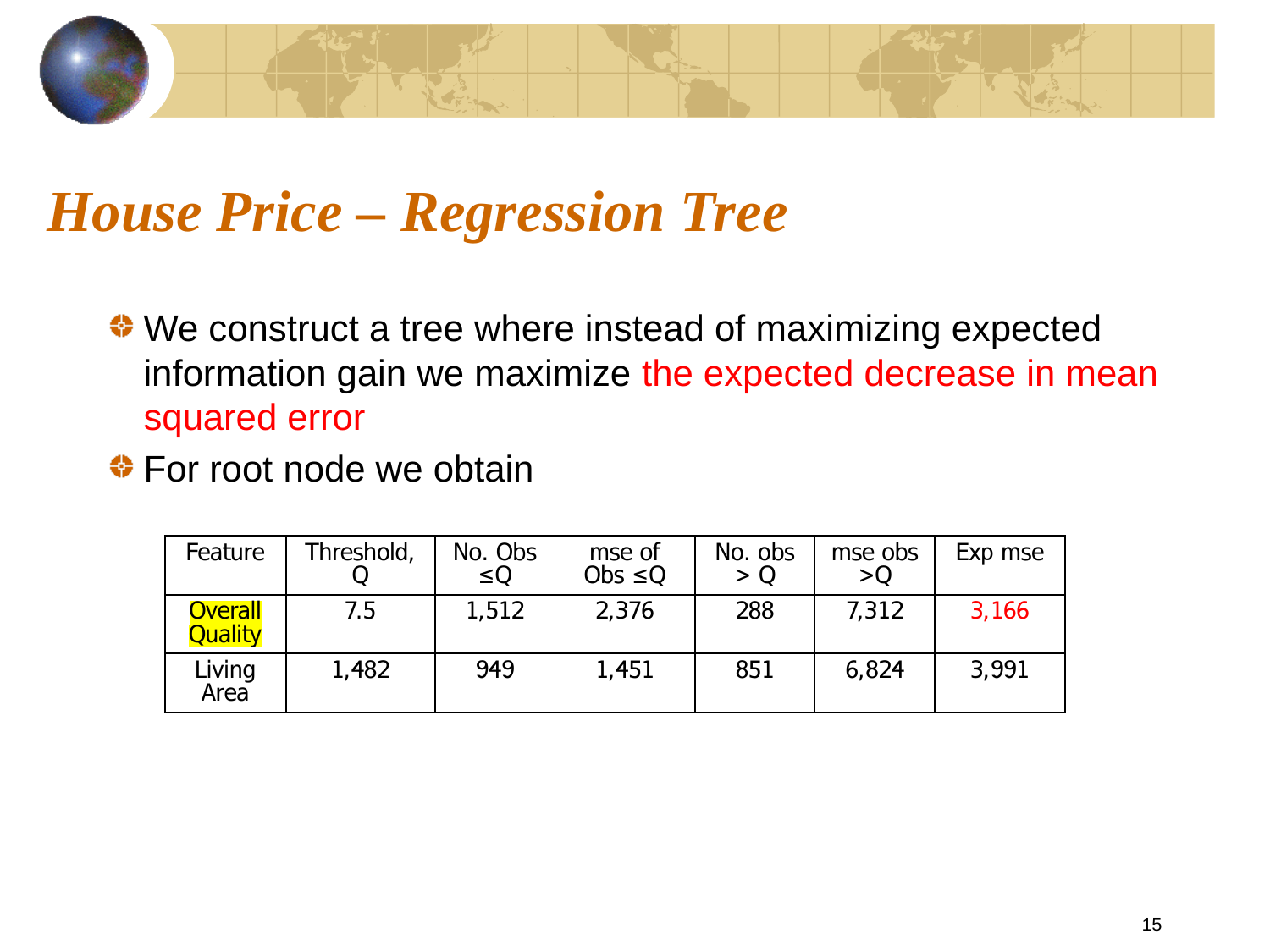

# House Price – Regression Tree
We construct a tree where instead of maximizing expected information gain we maximize the expected decrease in mean squared error
For root node we obtain

| Feature | Threshold, Q | No. Obs ≤Q | mse of Obs ≤Q | No. obs > Q | mse obs >Q | Exp mse |
| --- | --- | --- | --- | --- | --- | --- |
| Overall Quality | 7.5 | 1,512 | 2,376 | 288 | 7,312 | 3,166 |
| Living Area | 1,482 | 949 | 1,451 | 851 | 6,824 | 3,991 |
15